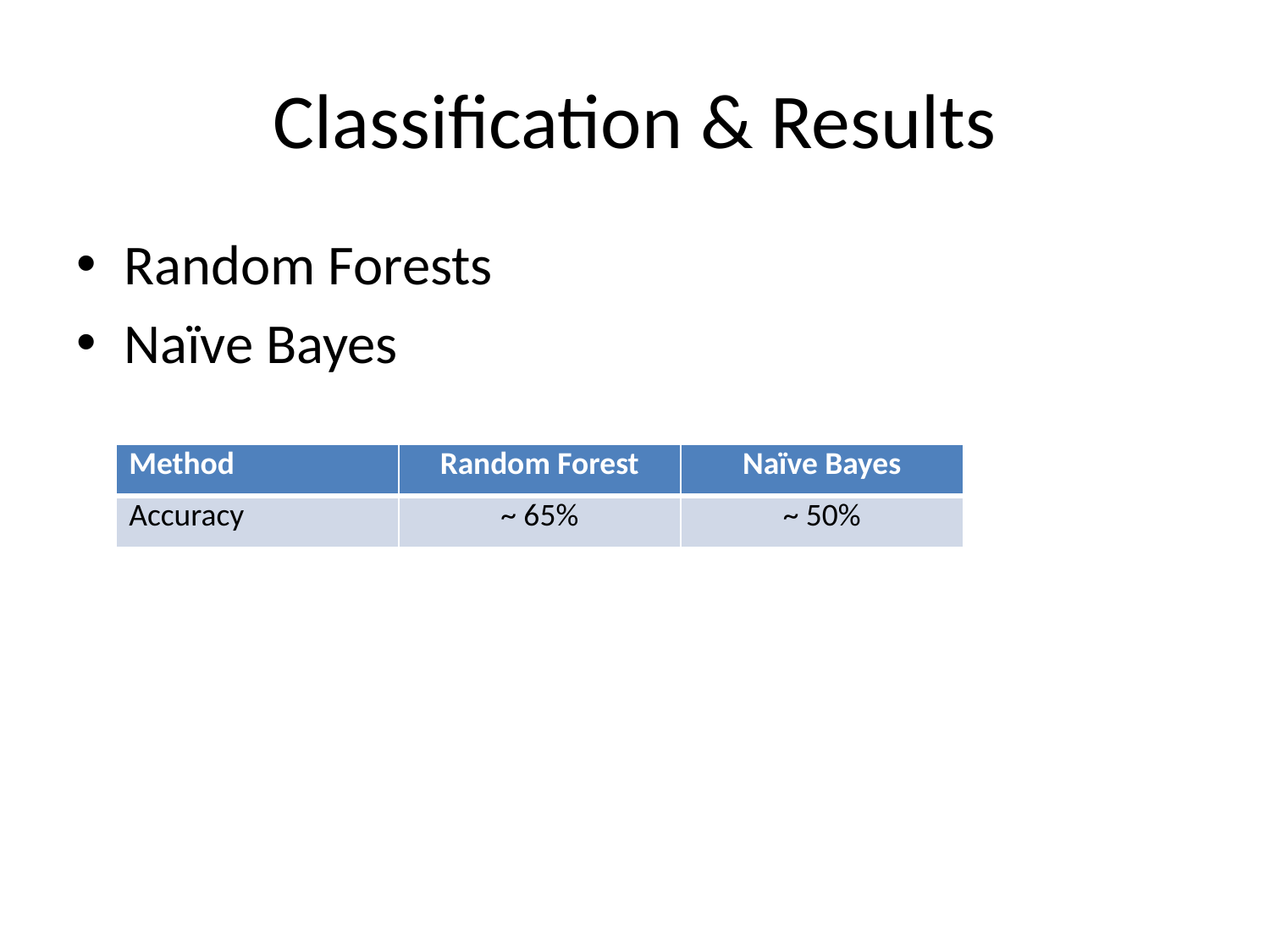

# Classification & Results
Random Forests
Naïve Bayes

| Method | Random Forest | Naïve Bayes |
| --- | --- | --- |
| Accuracy | ~ 65% | ~ 50% |